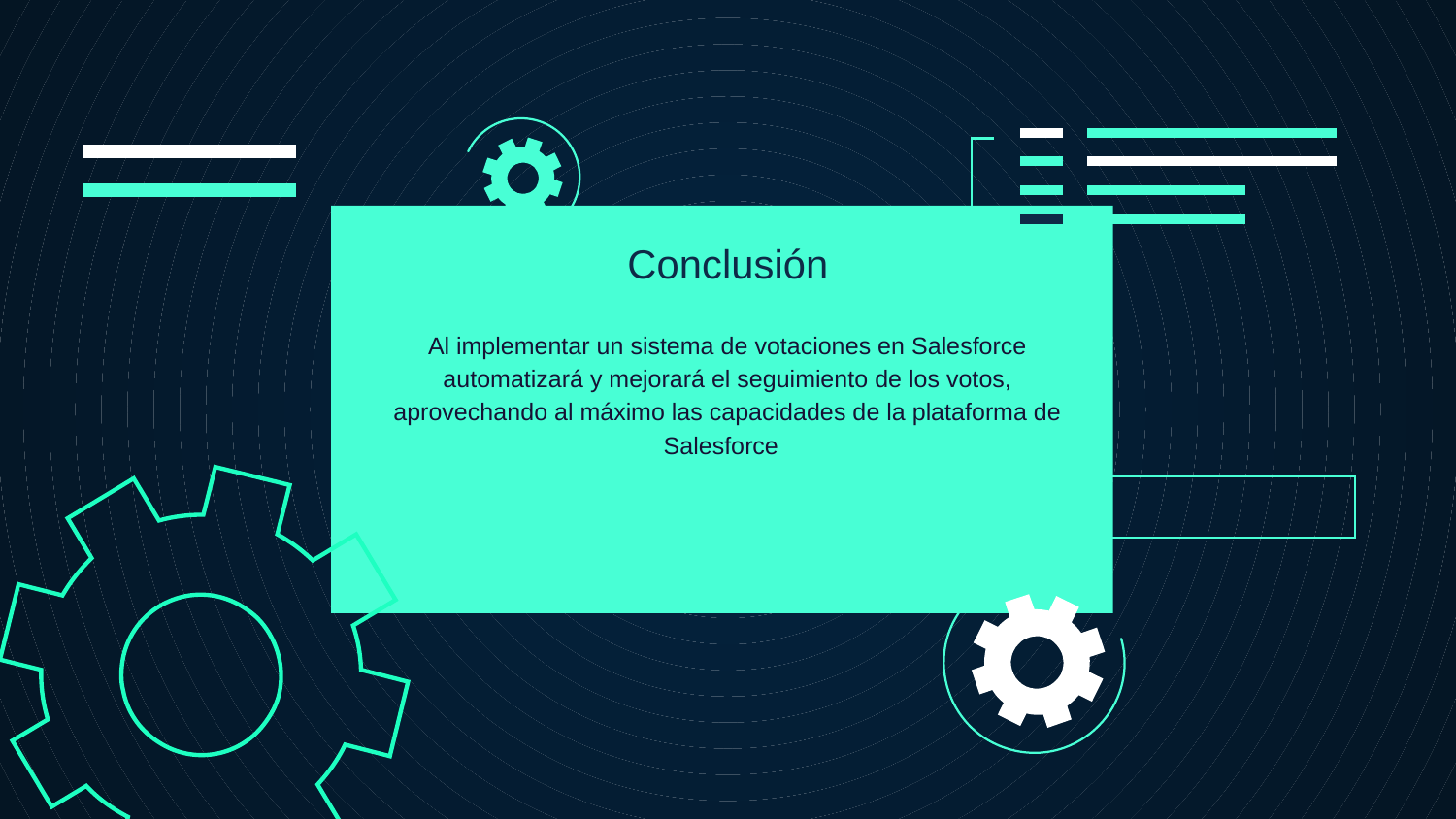

# Conclusión
Al implementar un sistema de votaciones en Salesforce
automatizará y mejorará el seguimiento de los votos, aprovechando al máximo las capacidades de la plataforma de Salesforce